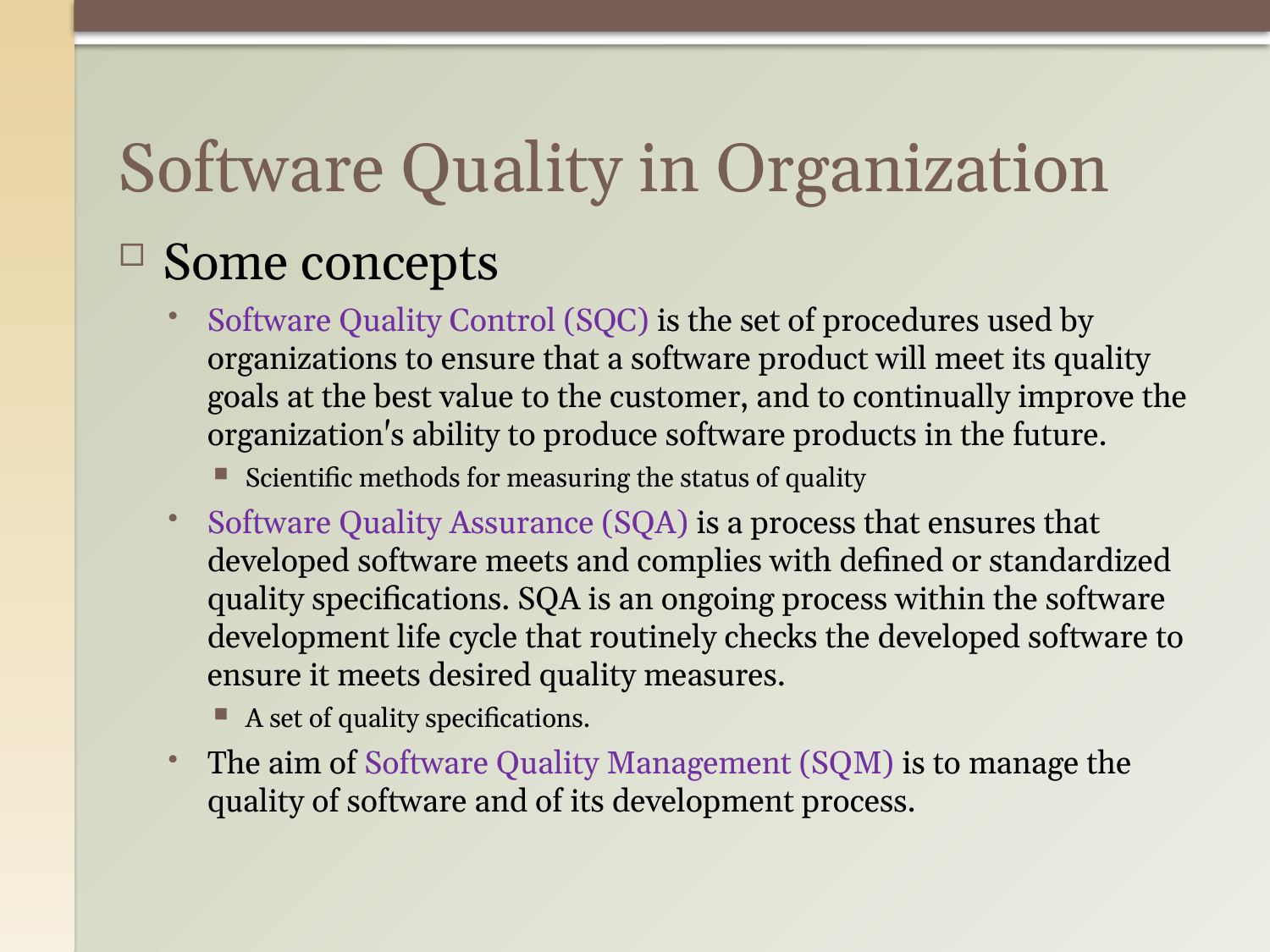

# Software Quality in Organization
Some concepts
Software Quality Control (SQC) is the set of procedures used by organizations to ensure that a software product will meet its quality goals at the best value to the customer, and to continually improve the organization's ability to produce software products in the future.
Scientific methods for measuring the status of quality
Software Quality Assurance (SQA) is a process that ensures that developed software meets and complies with defined or standardized quality specifications. SQA is an ongoing process within the software development life cycle that routinely checks the developed software to ensure it meets desired quality measures.
A set of quality specifications.
The aim of Software Quality Management (SQM) is to manage the quality of software and of its development process.